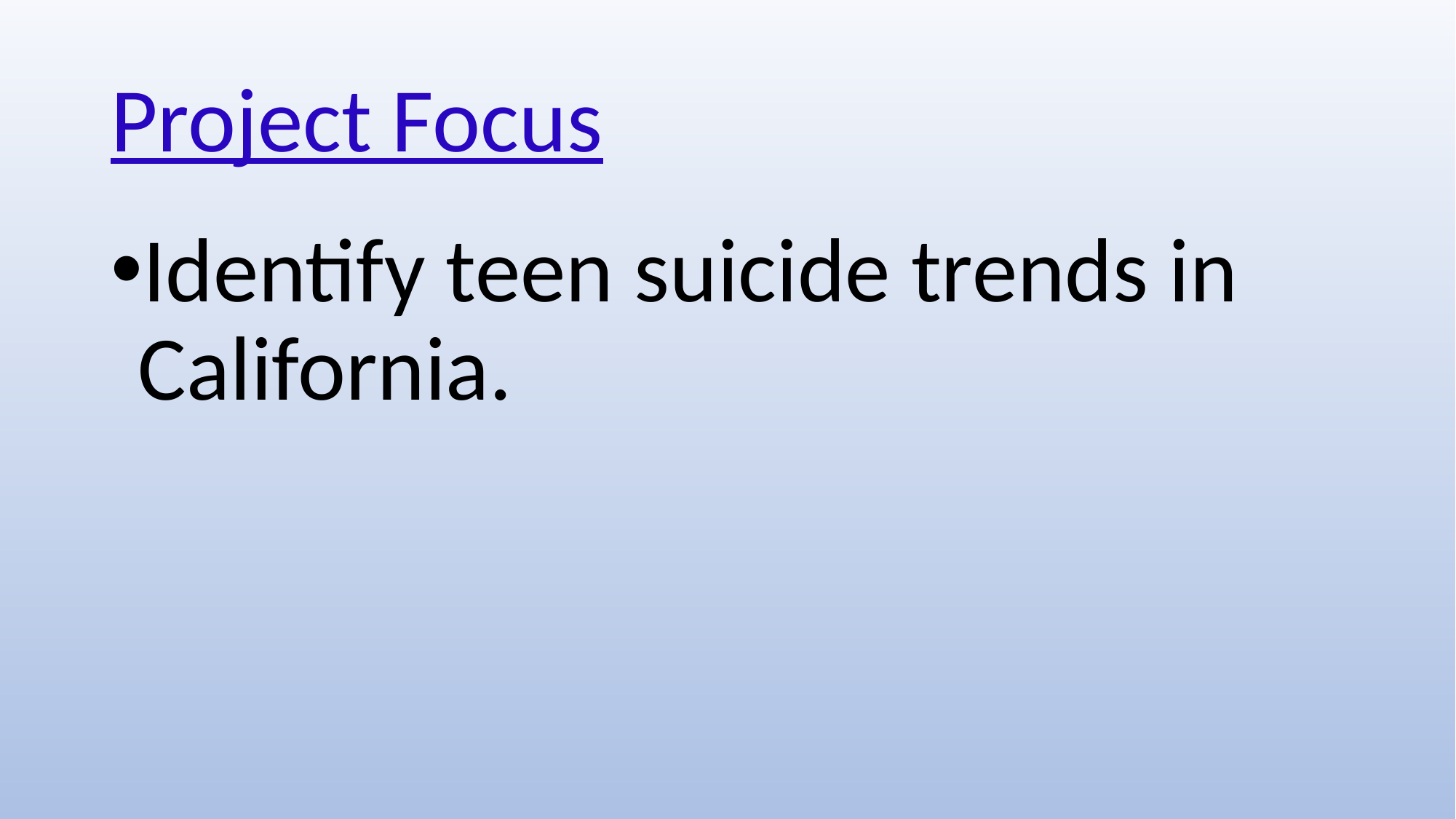

# Project Focus
Identify teen suicide trends in California.